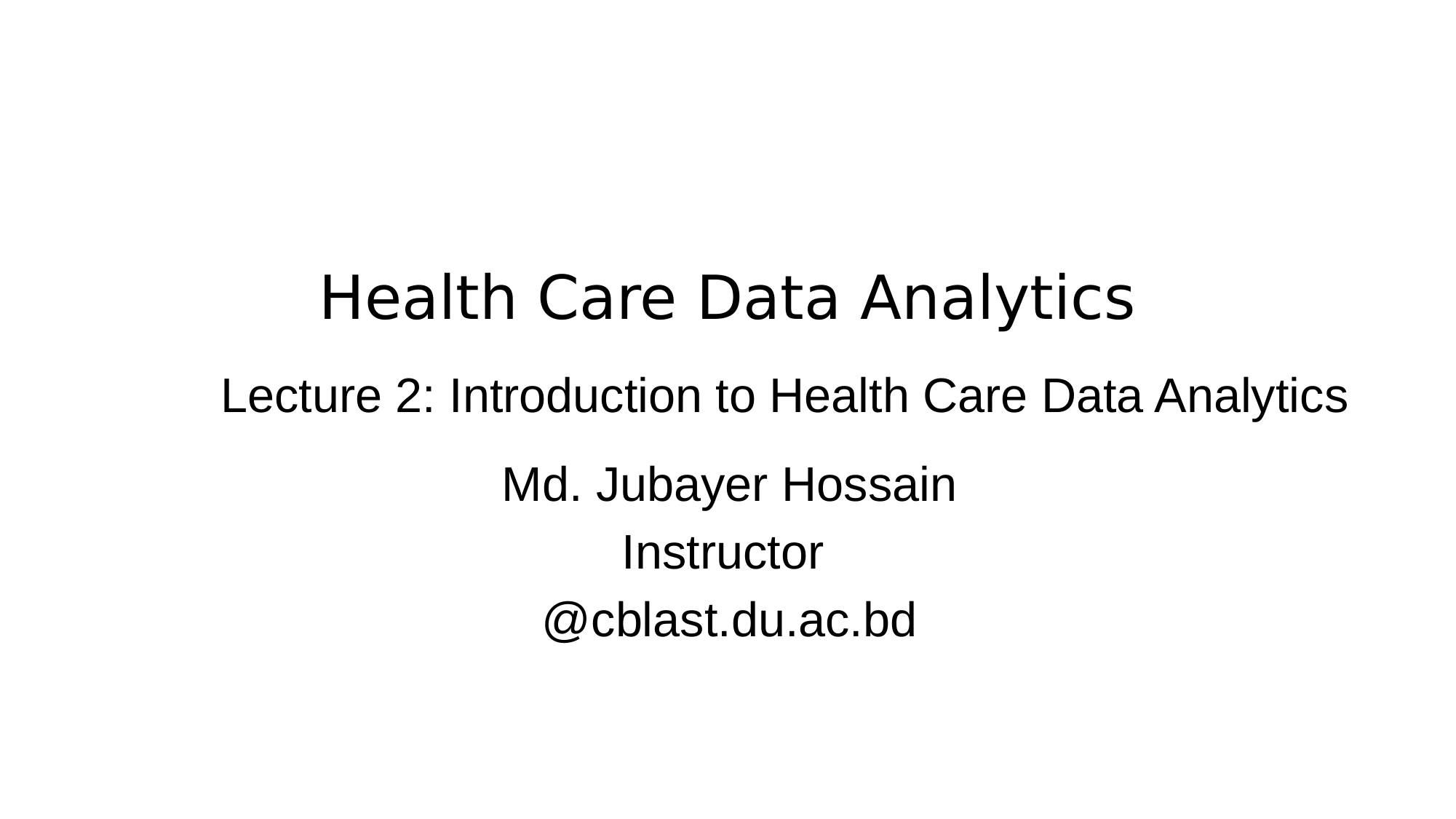

# Health Care Data Analytics
Lecture 2: Introduction to Health Care Data Analytics
Md. Jubayer Hossain
Instructor
@cblast.du.ac.bd